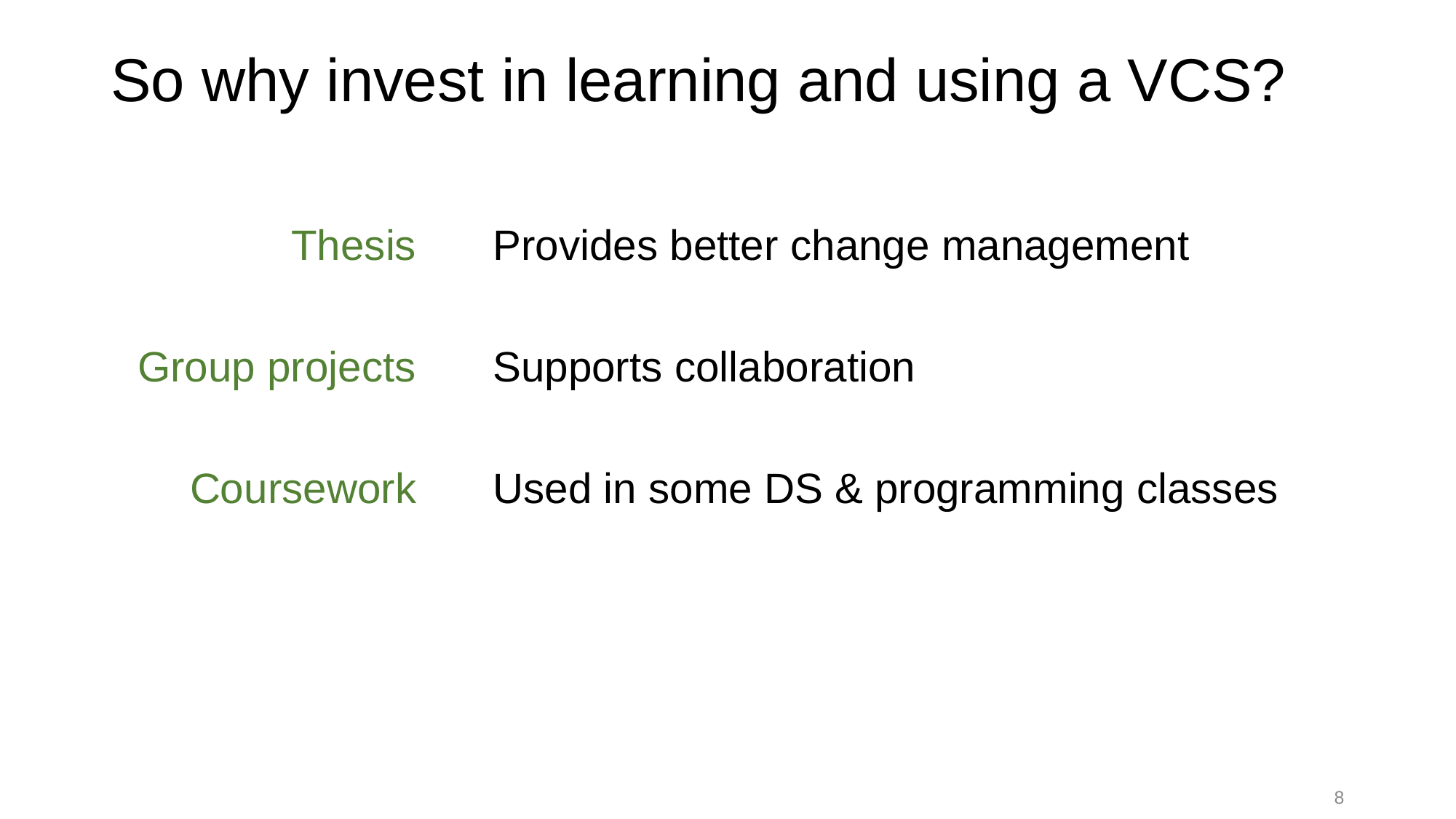

# So why invest in learning and using a VCS?
Thesis

Group projects

Coursework
Provides better change management

Supports collaboration

Used in some DS & programming classes

8